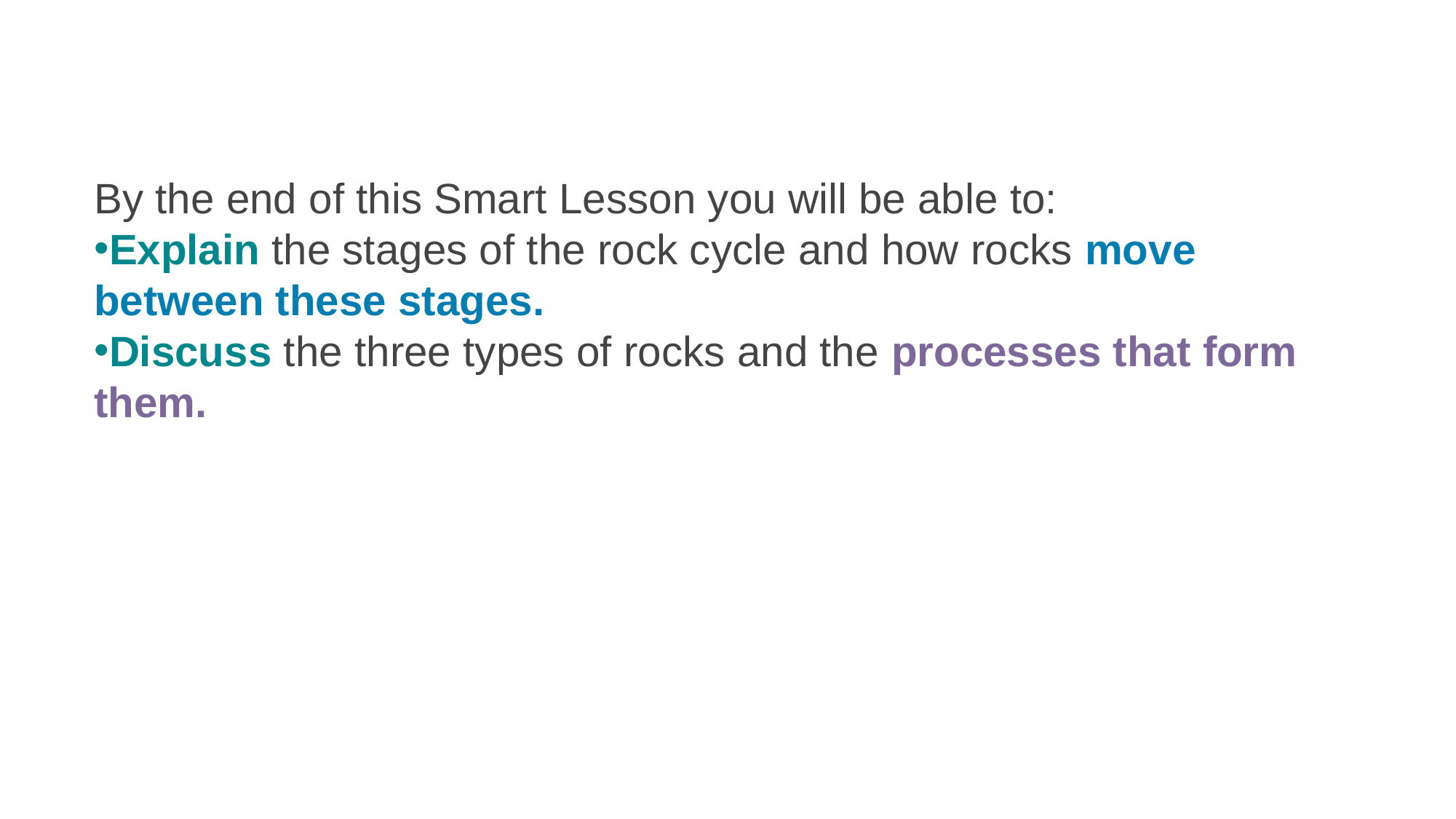

By the end of this Smart Lesson you will be able to:
Explain the stages of the rock cycle and how rocks move between these stages.
Discuss the three types of rocks and the processes that form them.